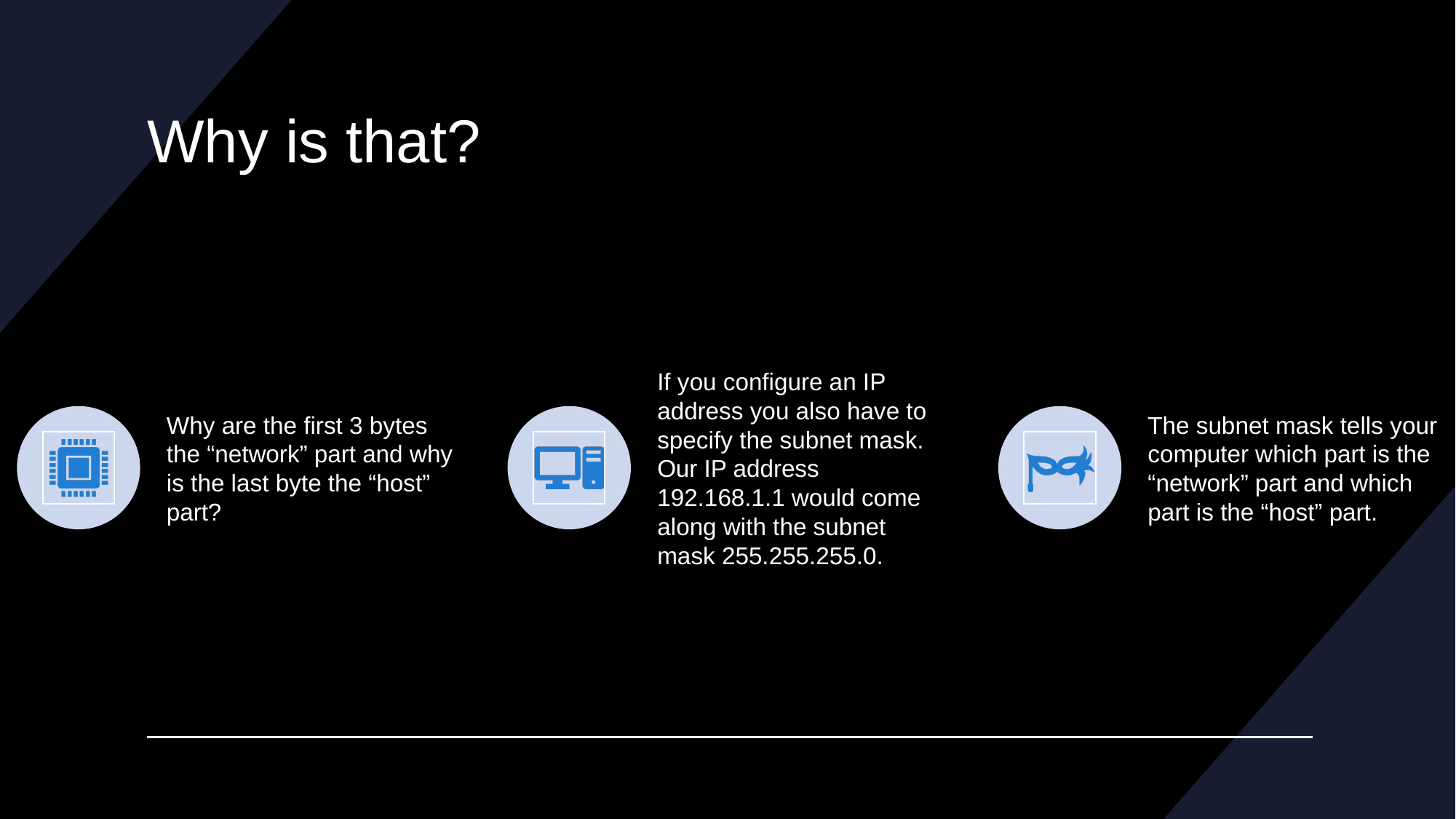

# Why is that?
Why are the first 3 bytes the “network” part and why is the last byte the “host” part?
If you configure an IP address you also have to specify the subnet mask. Our IP address 192.168.1.1 would come along with the subnet mask 255.255.255.0.
The subnet mask tells your computer which part is the “network” part and which part is the “host” part.